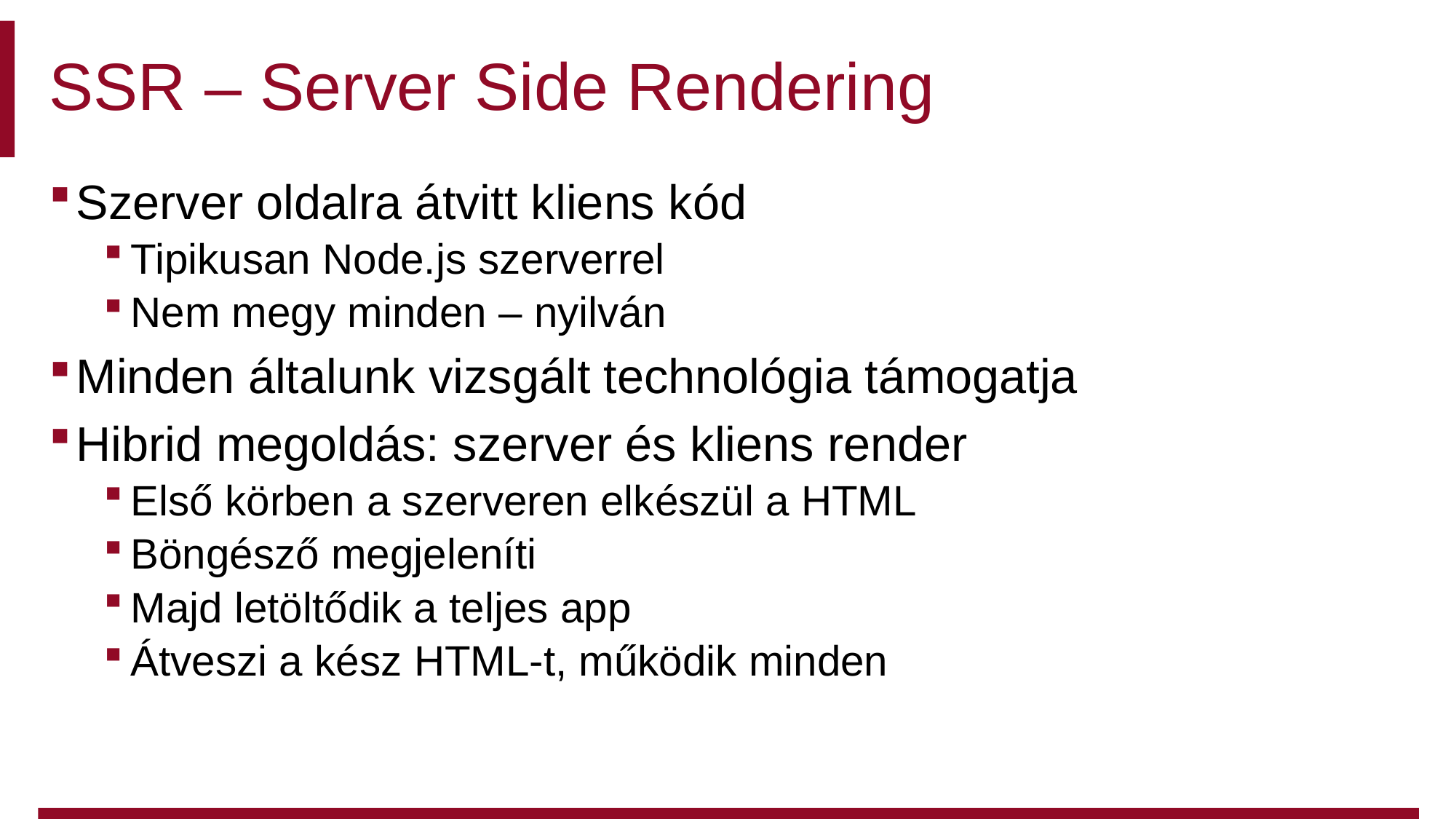

# SSR – Server Side Rendering
Szerver oldalra átvitt kliens kód
Tipikusan Node.js szerverrel
Nem megy minden – nyilván
Minden általunk vizsgált technológia támogatja
Hibrid megoldás: szerver és kliens render
Első körben a szerveren elkészül a HTML
Böngésző megjeleníti
Majd letöltődik a teljes app
Átveszi a kész HTML-t, működik minden